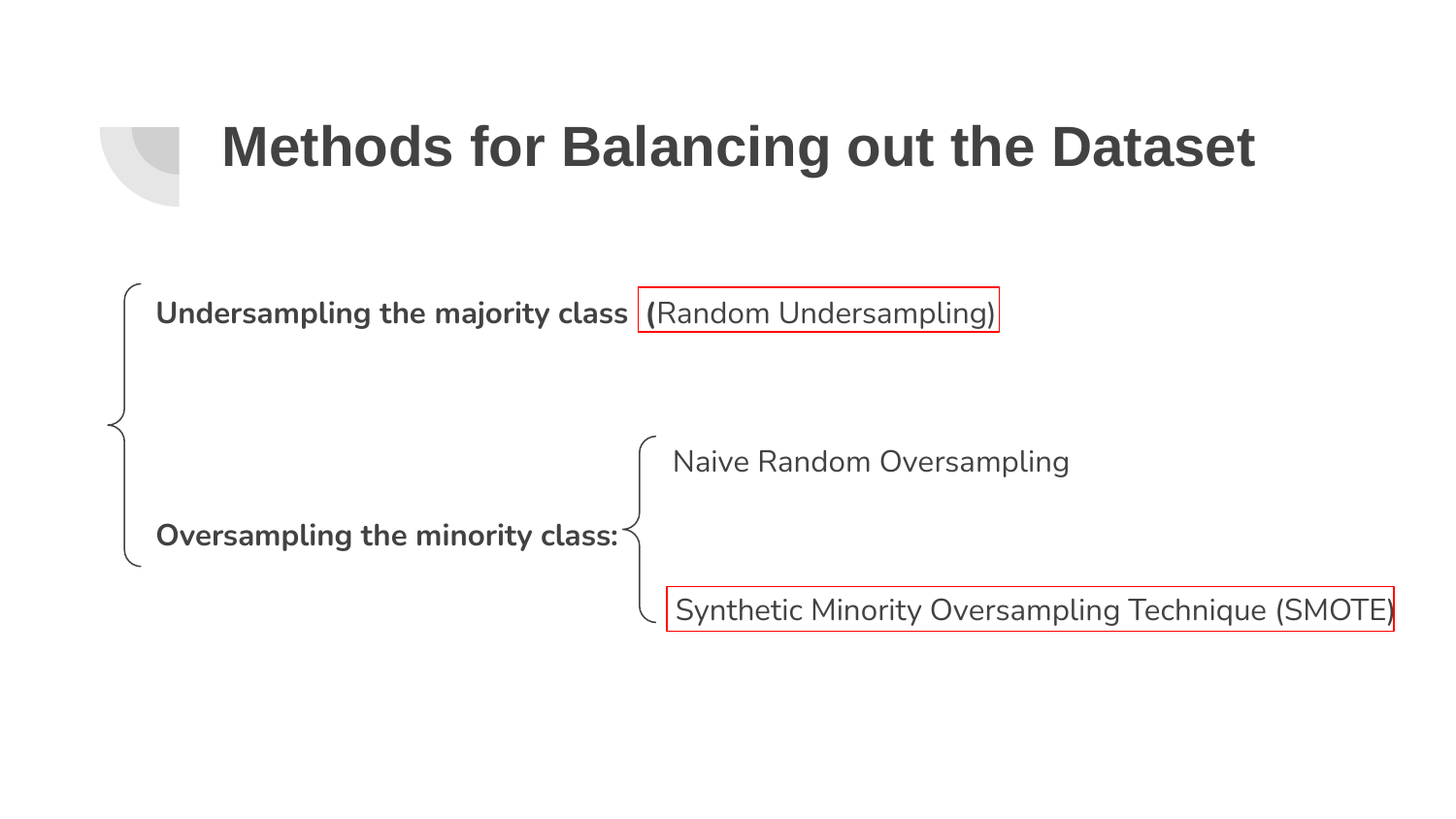

# Methods for Balancing out the Dataset
Undersampling the majority class  (Random Undersampling)

                                                      Naive Random Oversampling
Oversampling the minority class:
                                                               Synthetic Minority Oversampling Technique (SMOTE)